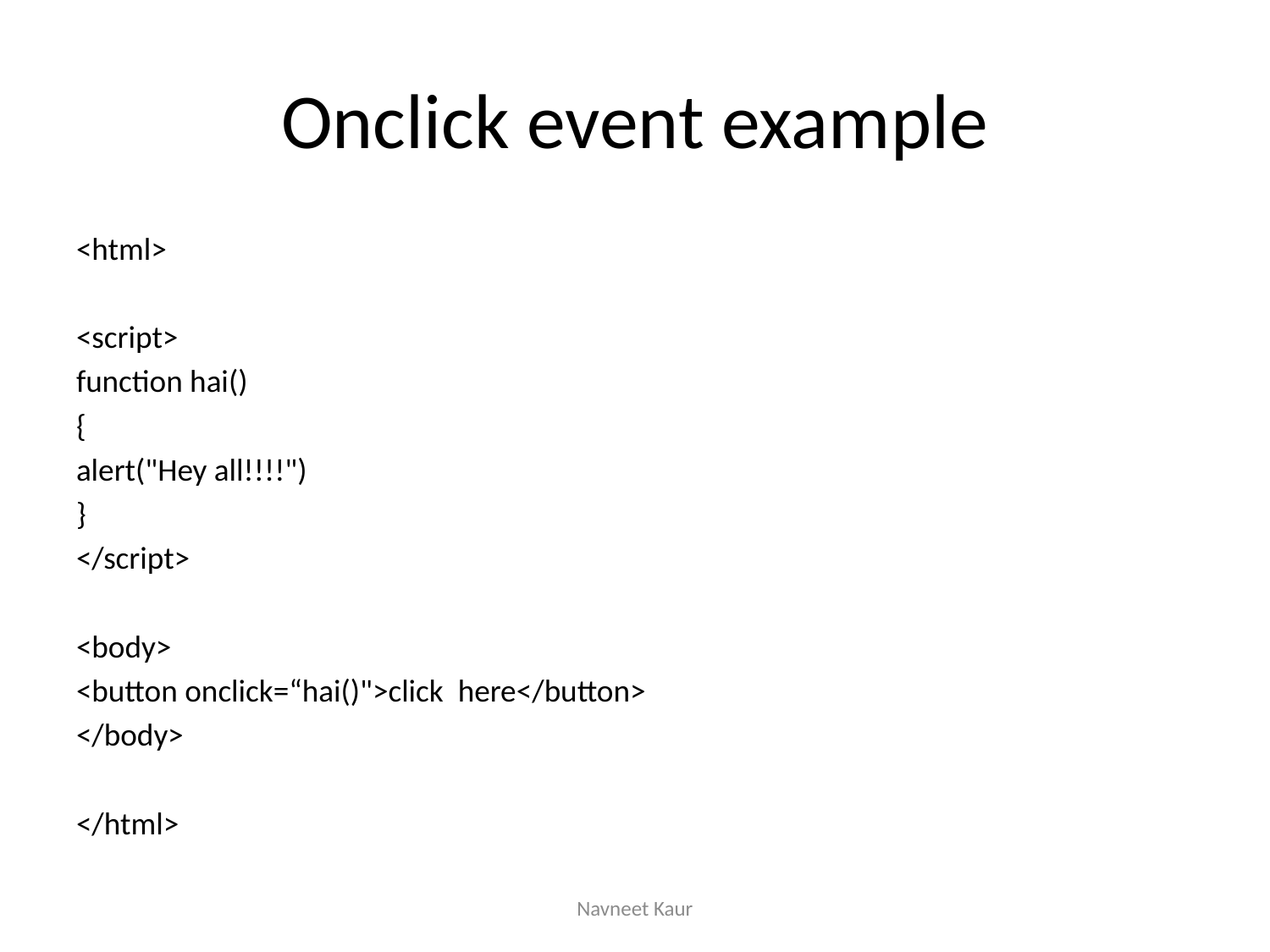

# Onclick event example
<html>

<script>
function hai()
{
alert("Hey all!!!!")
}
</script>

<body>
<button onclick=“hai()">click  here</button>
</body>

</html>
Navneet Kaur